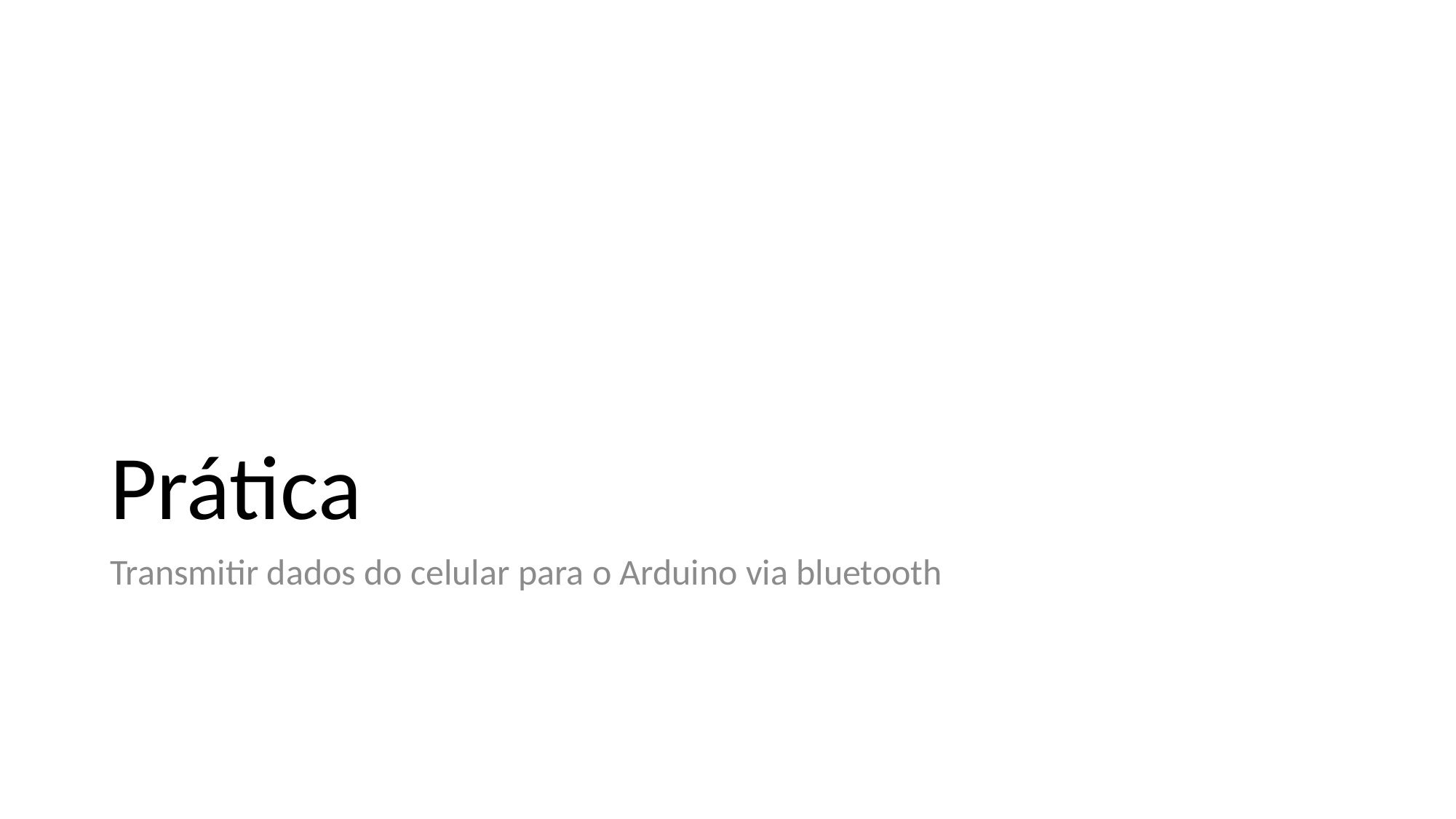

# Prática
Transmitir dados do celular para o Arduino via bluetooth